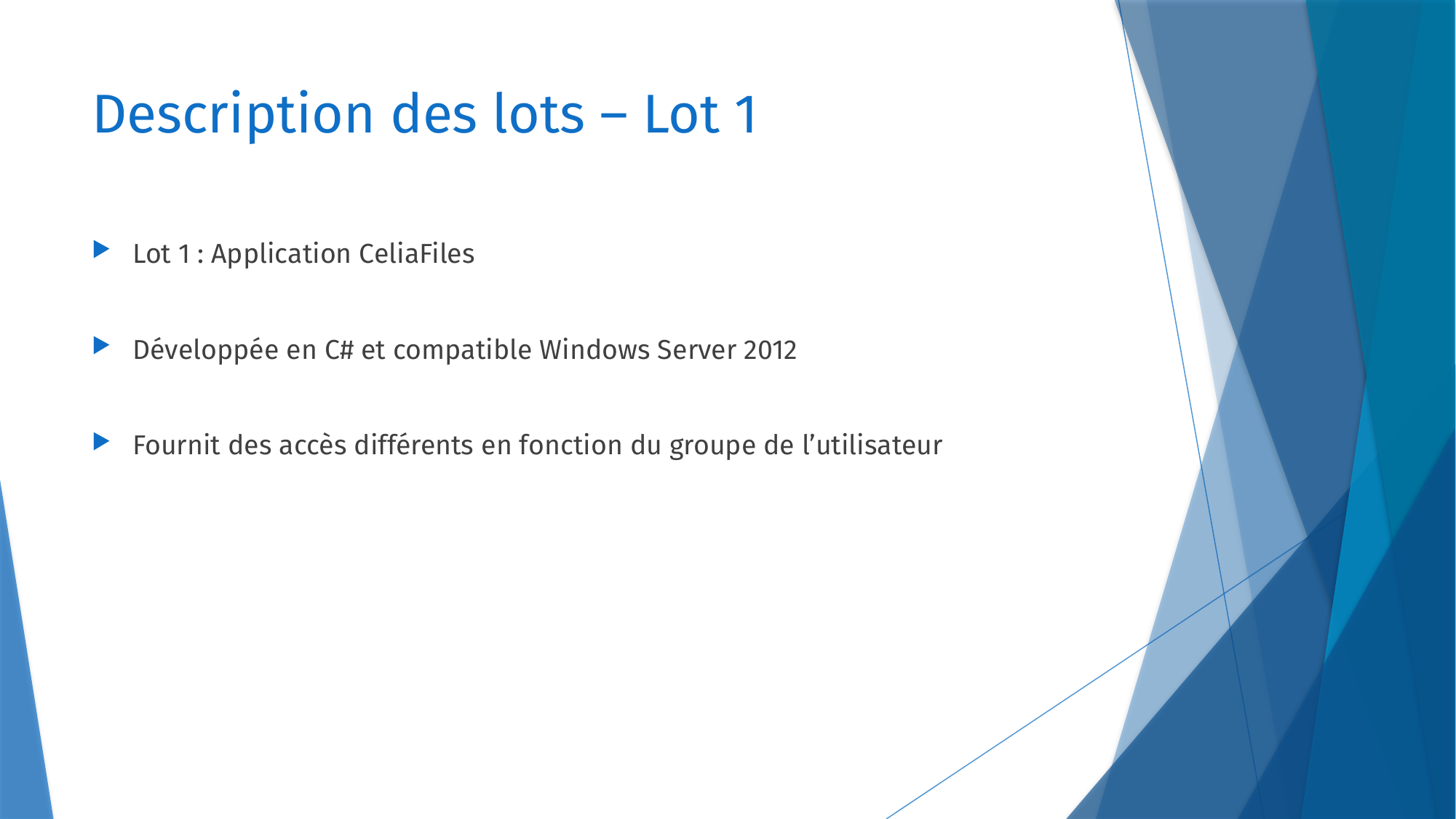

# Description des lots – Lot 1
Lot 1 : Application CeliaFiles

Développée en C# et compatible Windows Server 2012

Fournit des accès différents en fonction du groupe de l’utilisateur